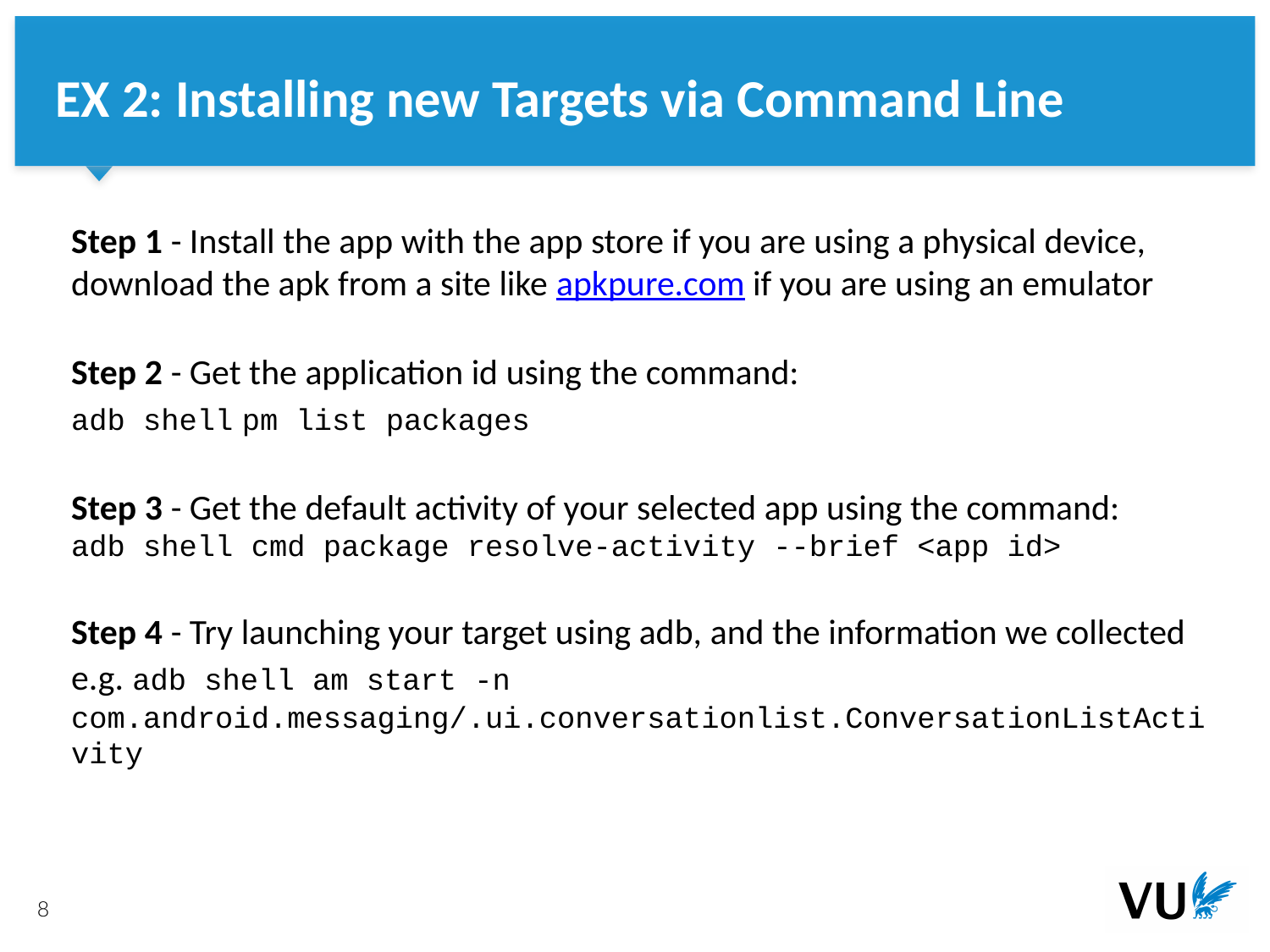

EX 2: Installing new Targets via Command Line

Step 1 - Install the app with the app store if you are using a physical device, download the apk from a site like apkpure.com if you are using an emulator

Step 2 - Get the application id using the command:
adb shell pm list packages

Step 3 - Get the default activity of your selected app using the command:
adb shell cmd package resolve-activity --brief <app id>

Step 4 - Try launching your target using adb, and the information we collected e.g. adb shell am start -n com.android.messaging/.ui.conversationlist.ConversationListActivity

8